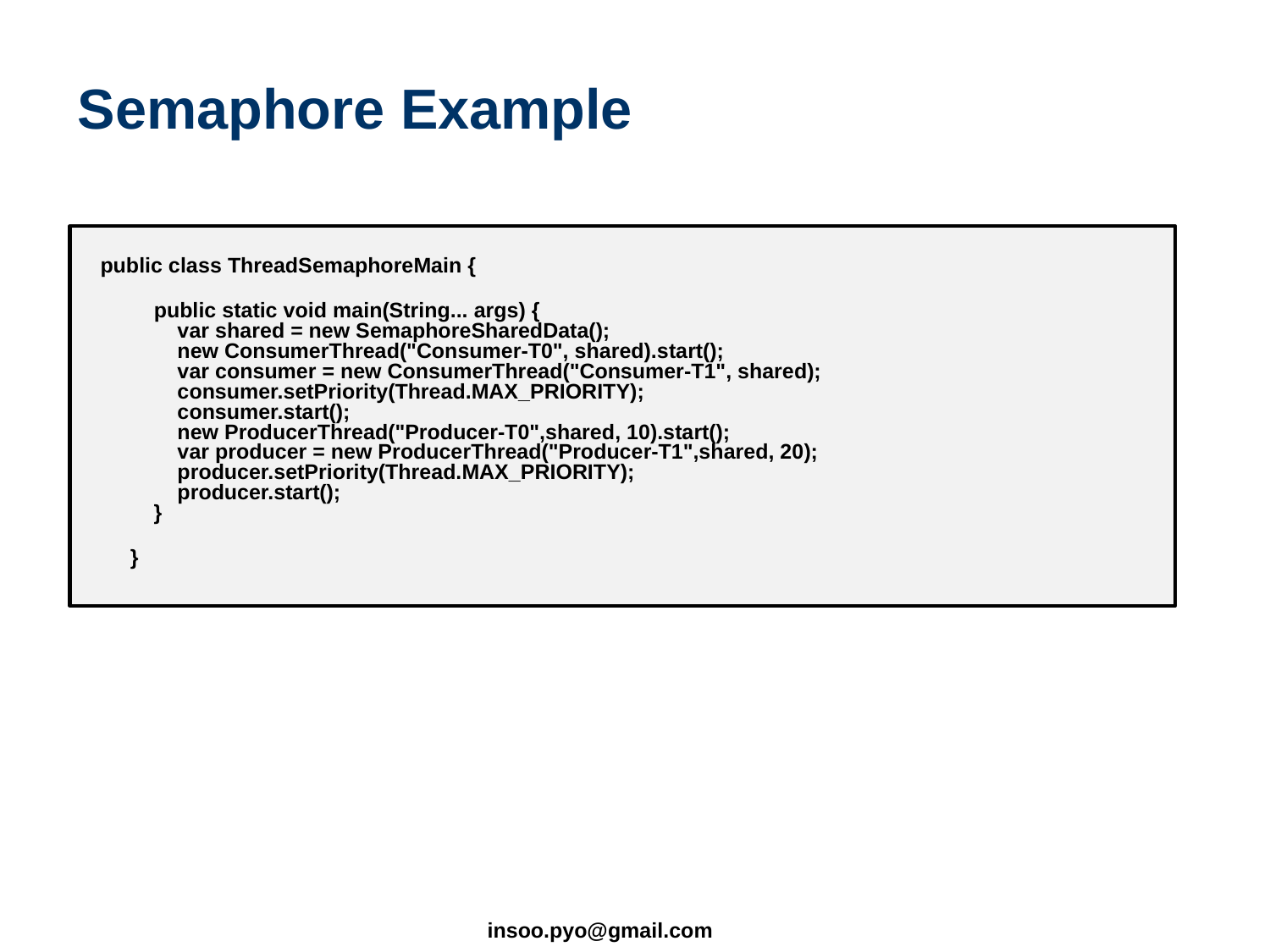

# Semaphore Example

   public class ThreadSemaphoreMain {
    public static void main(String... args) {
        var shared = new SemaphoreSharedData();
        new ConsumerThread("Consumer-T0", shared).start();
        var consumer = new ConsumerThread("Consumer-T1", shared);
        consumer.setPriority(Thread.MAX_PRIORITY);
        consumer.start();
        new ProducerThread("Producer-T0",shared, 10).start();
        var producer = new ProducerThread("Producer-T1",shared, 20);
        producer.setPriority(Thread.MAX_PRIORITY);
        producer.start();
    }
}